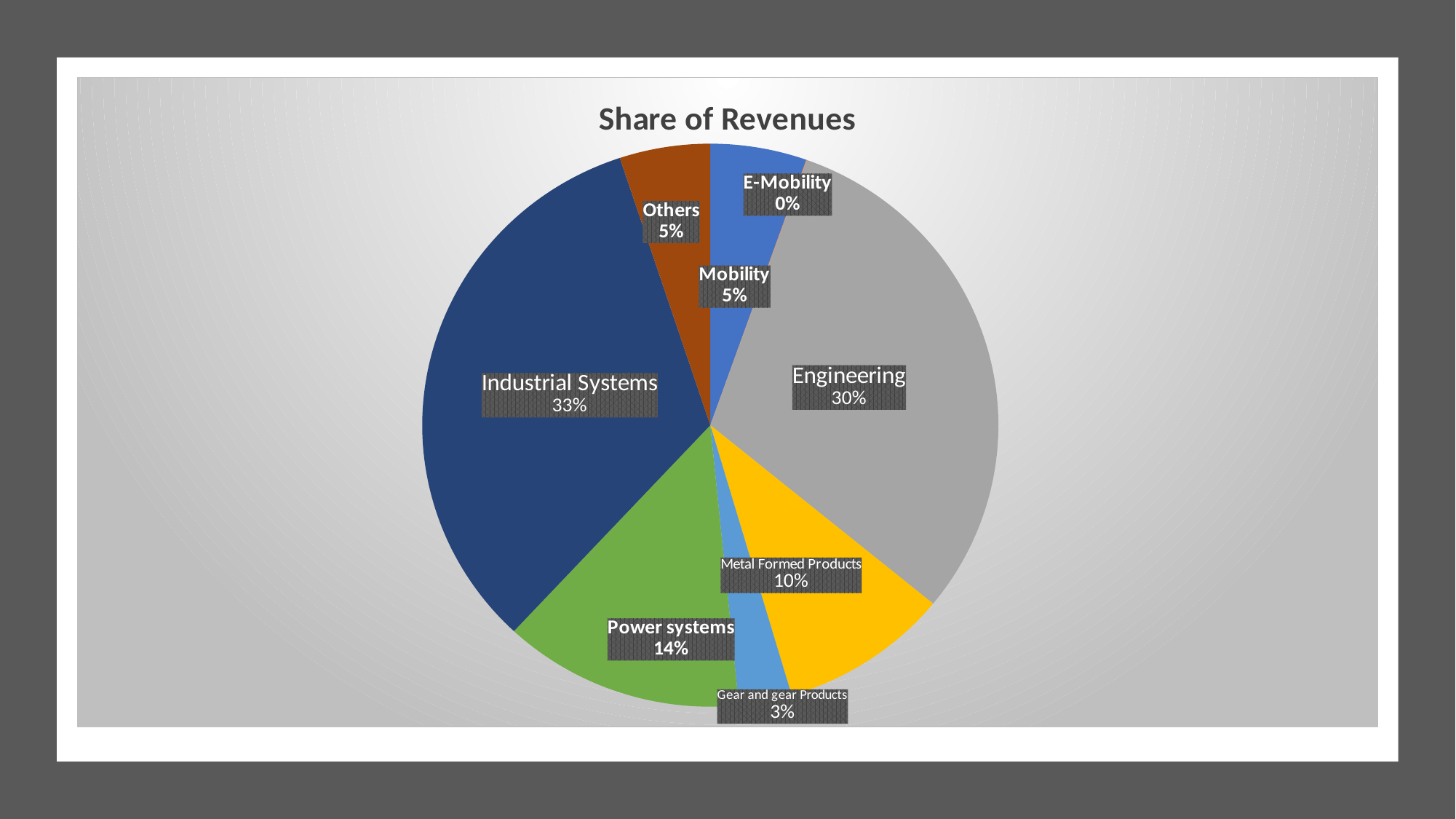

### Chart: Share of Revenues

| Category | Share in Revenues |
|---|---|
| Mobility | 0.05409983961507618 |
| E-Mobility | 0.00032344292969794174 |
| Engineering | 0.30484028334669877 |
| Metal Formed Products | 0.09513900026730822 |
| Gear and gear Products | 0.029781475541299115 |
| Power systems | 0.13518577920342156 |
| Industrial Systems | 0.32975608126169476 |
| Others | 0.050874097834803456 |